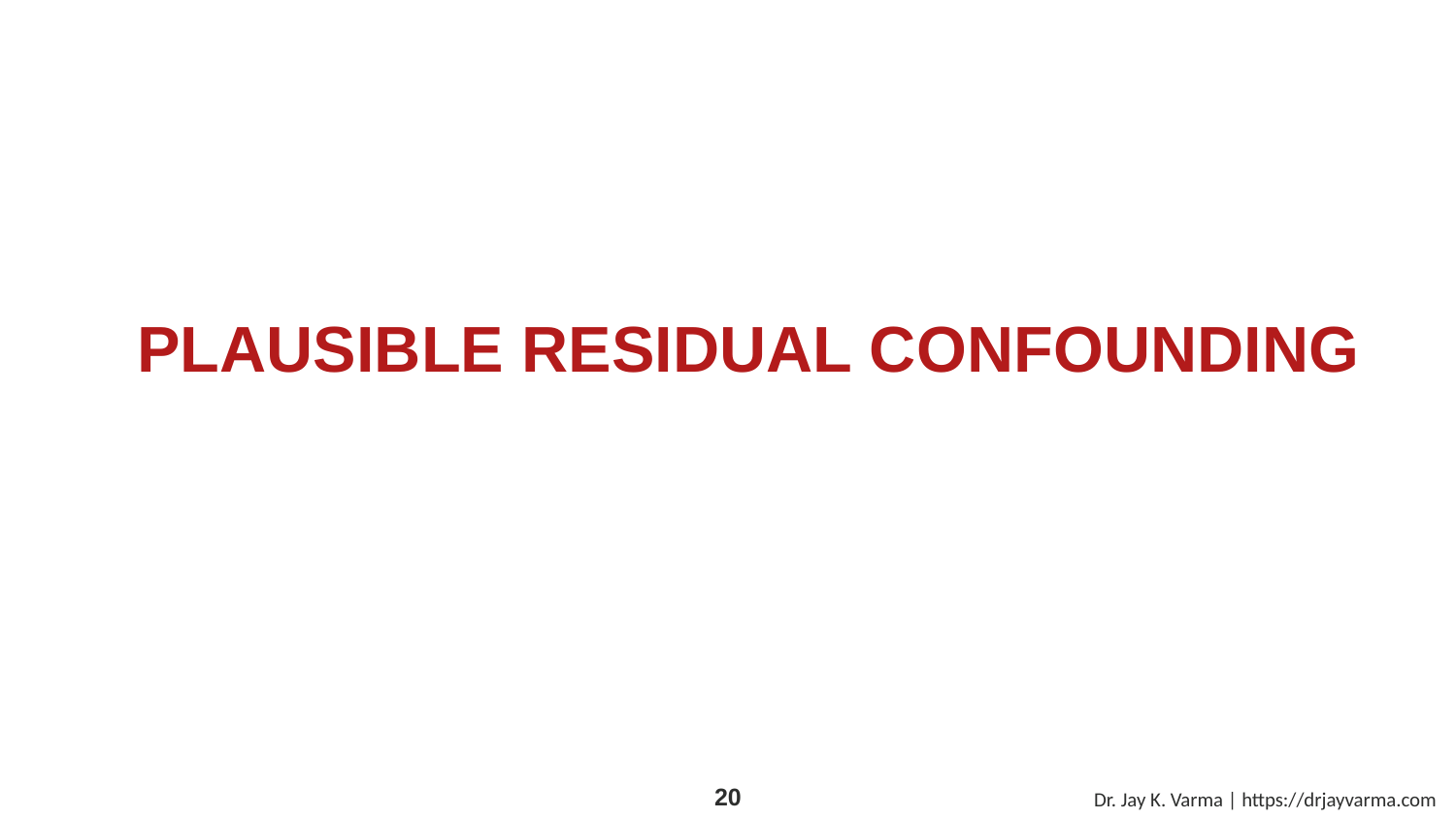

# PLAUSIBLE RESIDUAL CONFOUNDING
Dr. Jay K. Varma | https://drjayvarma.com